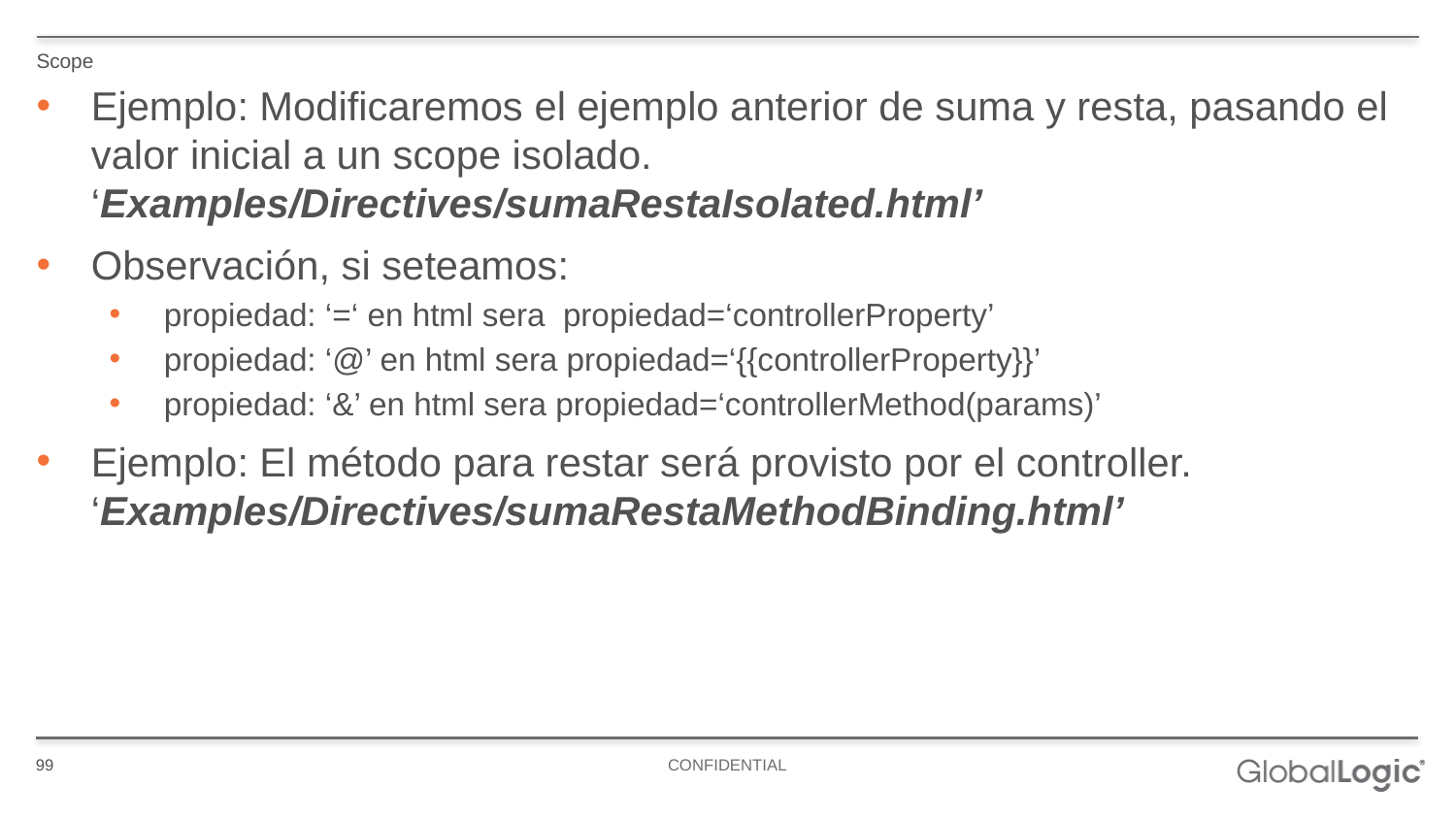

Scope
Ejemplo: Modificaremos el ejemplo anterior de suma y resta, pasando el valor inicial a un scope isolado. ‘Examples/Directives/sumaRestaIsolated.html’
Observación, si seteamos:
propiedad: ‘=‘ en html sera  propiedad=‘controllerProperty’
propiedad: ‘@’ en html sera propiedad=‘{{controllerProperty}}’
propiedad: ‘&’ en html sera propiedad=‘controllerMethod(params)’
Ejemplo: El método para restar será provisto por el controller. ‘Examples/Directives/sumaRestaMethodBinding.html’